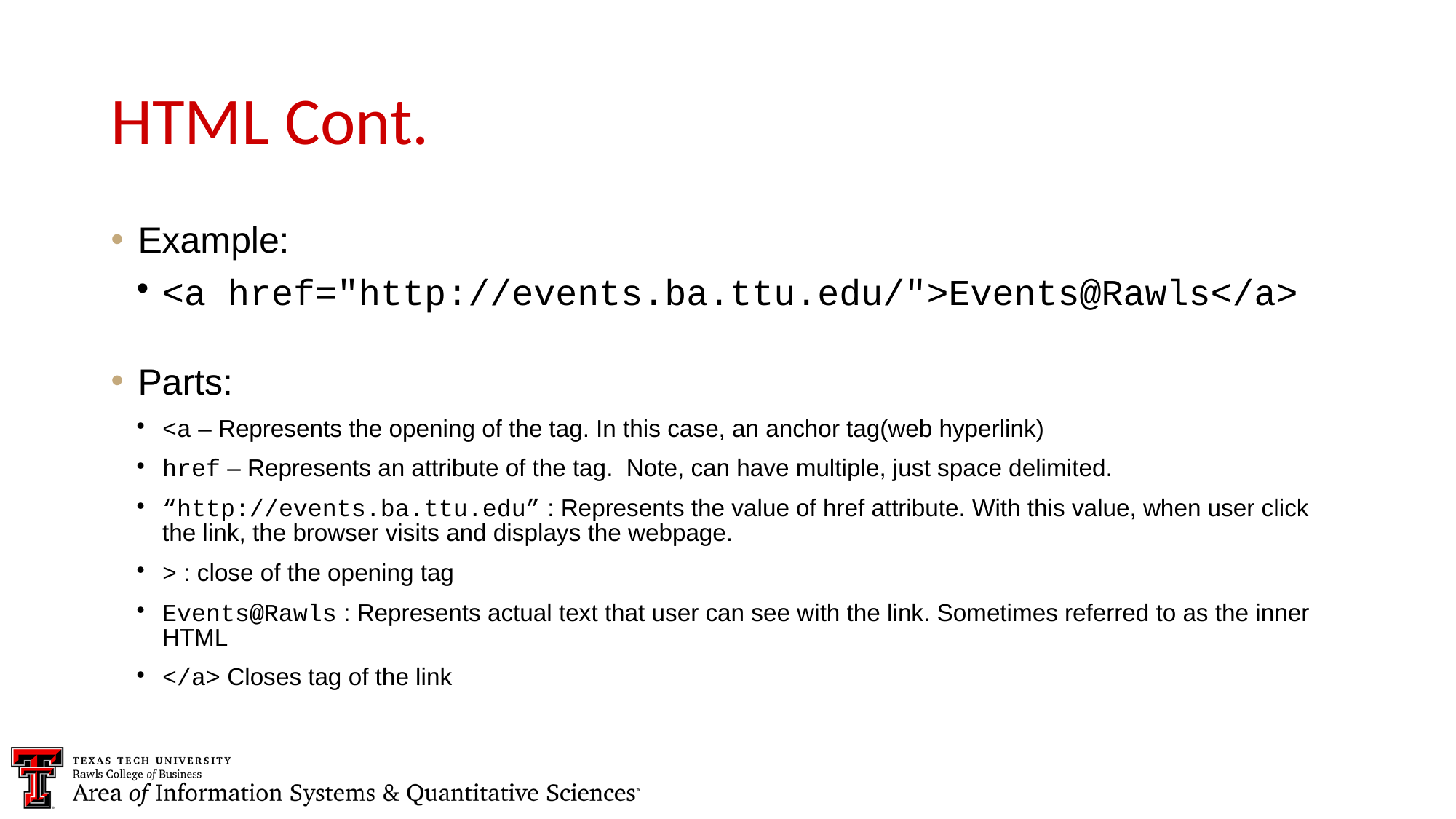

HTML Cont.
Example:
<a href="http://events.ba.ttu.edu/">Events@Rawls</a>
Parts:
<a – Represents the opening of the tag. In this case, an anchor tag(web hyperlink)
href – Represents an attribute of the tag.  Note, can have multiple, just space delimited.
“http://events.ba.ttu.edu” : Represents the value of href attribute. With this value, when user click the link, the browser visits and displays the webpage.
> : close of the opening tag
Events@Rawls : Represents actual text that user can see with the link. Sometimes referred to as the inner HTML
</a> Closes tag of the link